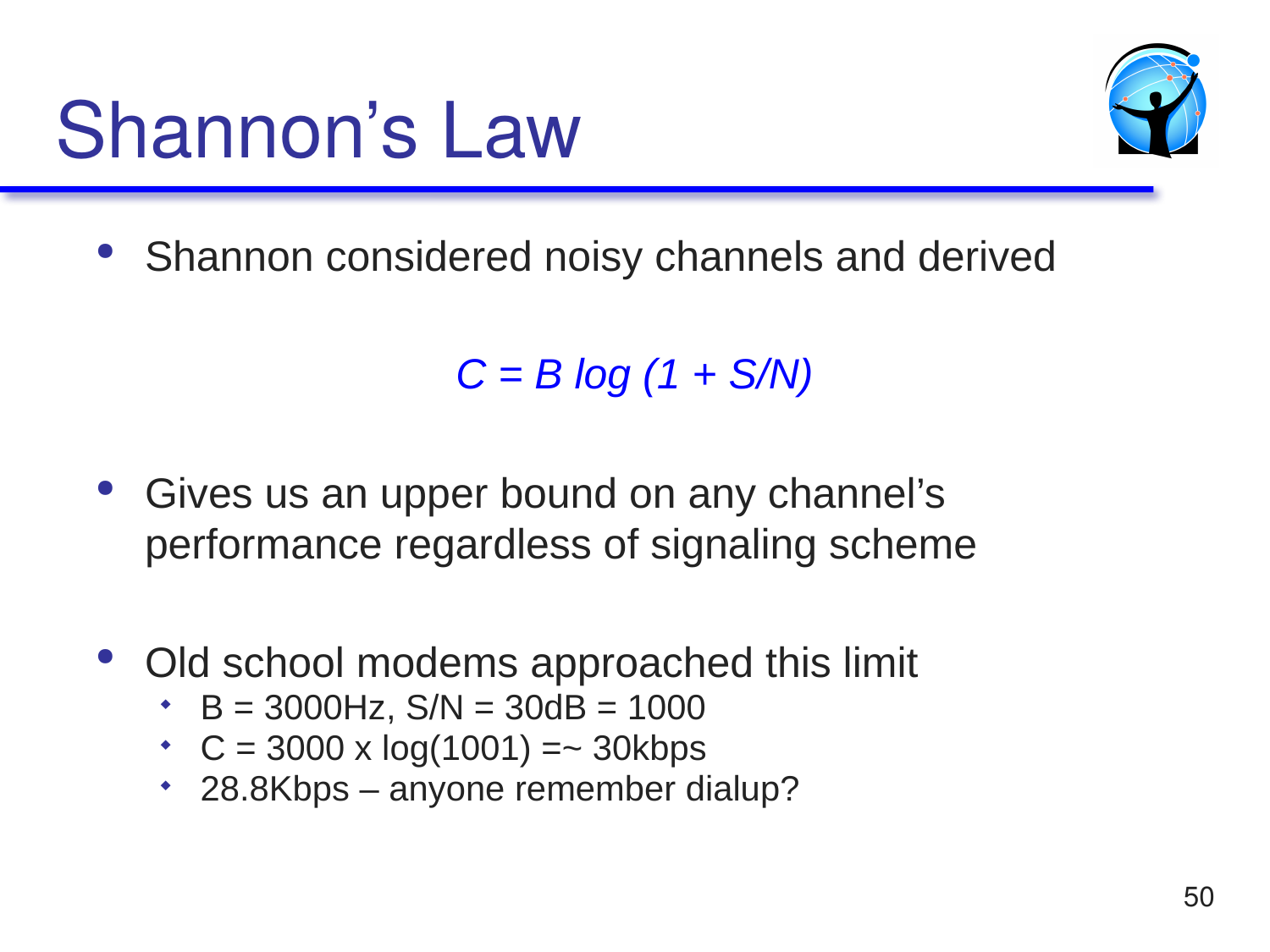

# Shannon’s Law
Shannon considered noisy channels and derived

C = B log (1 + S/N)

Gives us an upper bound on any channel’s performance regardless of signaling scheme

Old school modems approached this limit
B = 3000Hz, S/N = 30dB = 1000
C = 3000 x log(1001) =~ 30kbps
28.8Kbps – anyone remember dialup?
50